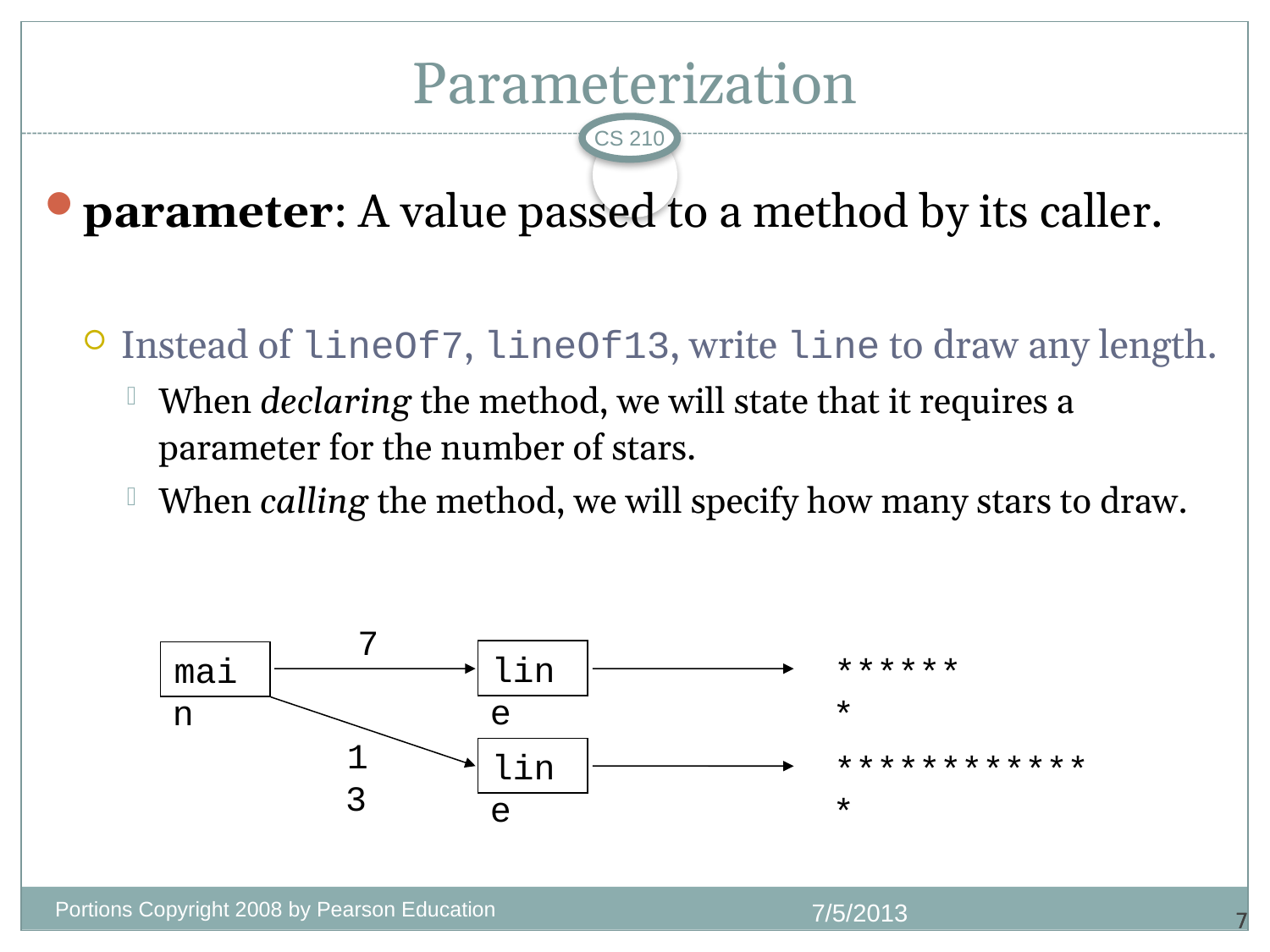

# Parameterization
CS 210
parameter: A value passed to a method by its caller.

Instead of lineOf7, lineOf13, write line to draw any length.
When declaring the method, we will state that it requires a parameter for the number of stars.
When calling the method, we will specify how many stars to draw.
7
line
main
*******

13
line
*************

Portions Copyright 2008 by Pearson Education
7/5/2013